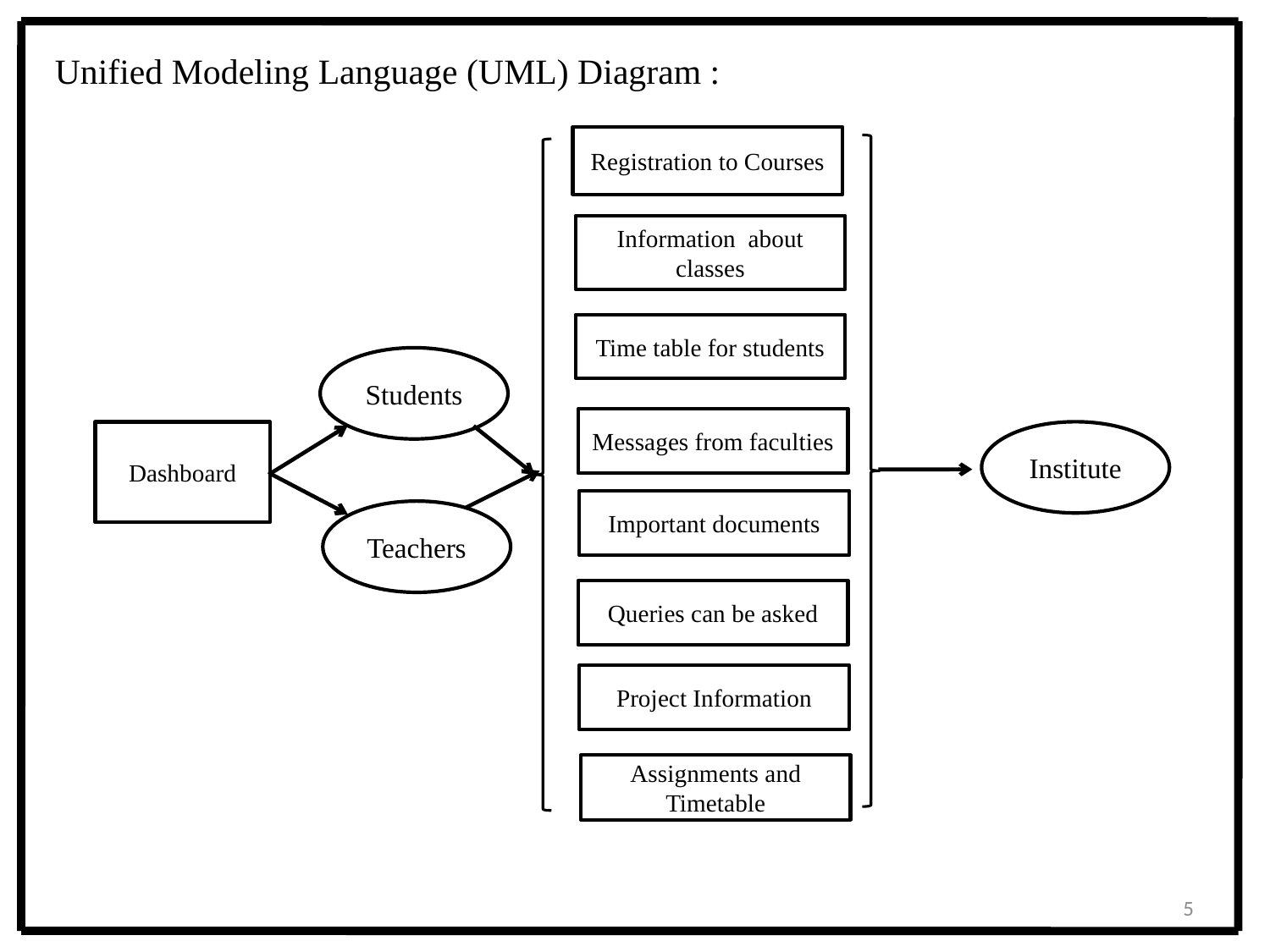

Unified Modeling Language (UML) Diagram :
Registration to Courses

Information  about classes
Time table for students
Students
Messages from faculties
Dashboard
Institute
Important documents
Teachers
Queries can be asked
Project Information
Assignments and Timetable
5